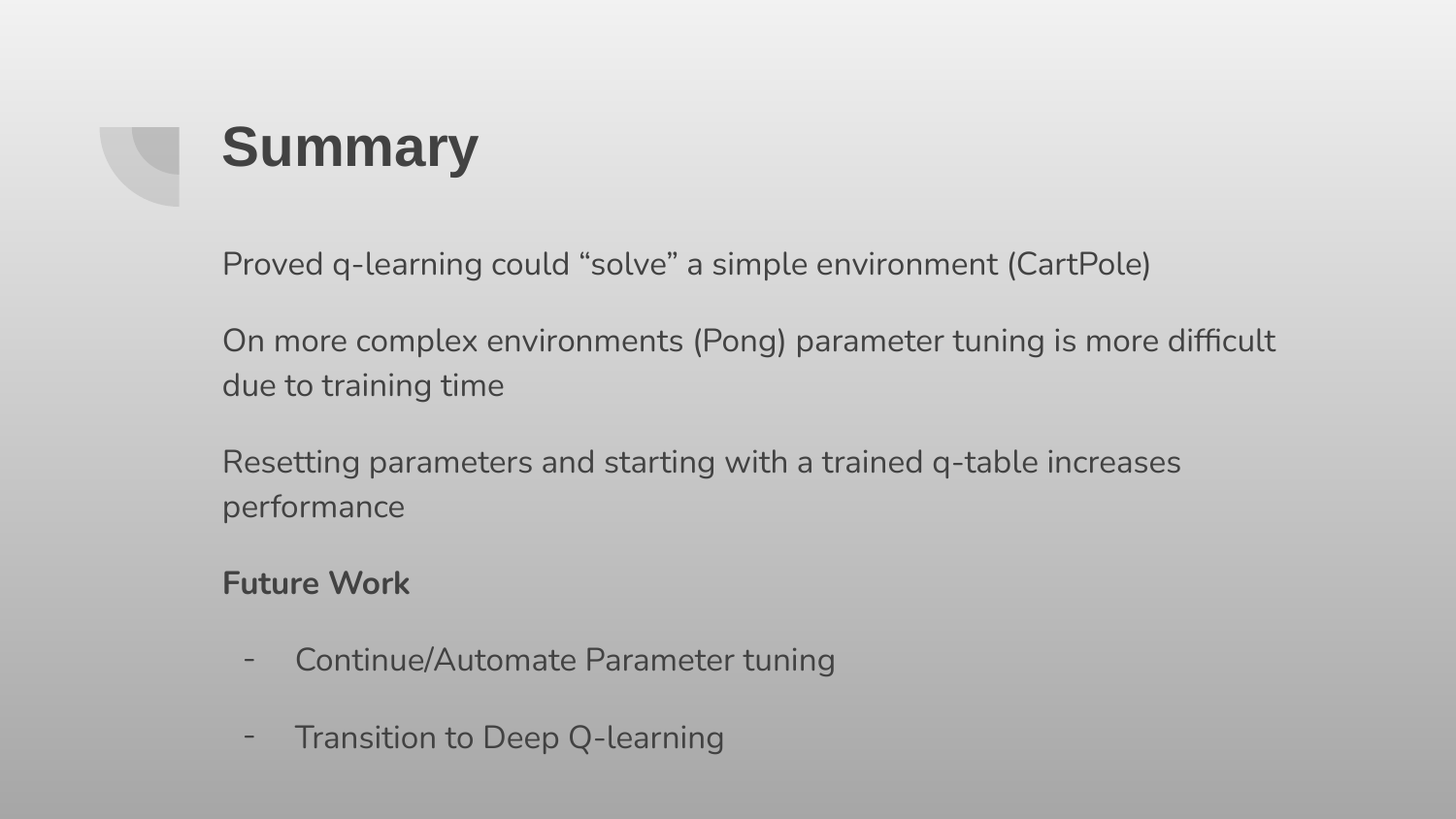

# Summary
Proved q-learning could “solve” a simple environment (CartPole)
On more complex environments (Pong) parameter tuning is more difficult due to training time
Resetting parameters and starting with a trained q-table increases performance
Future Work
Continue/Automate Parameter tuning
Transition to Deep Q-learning